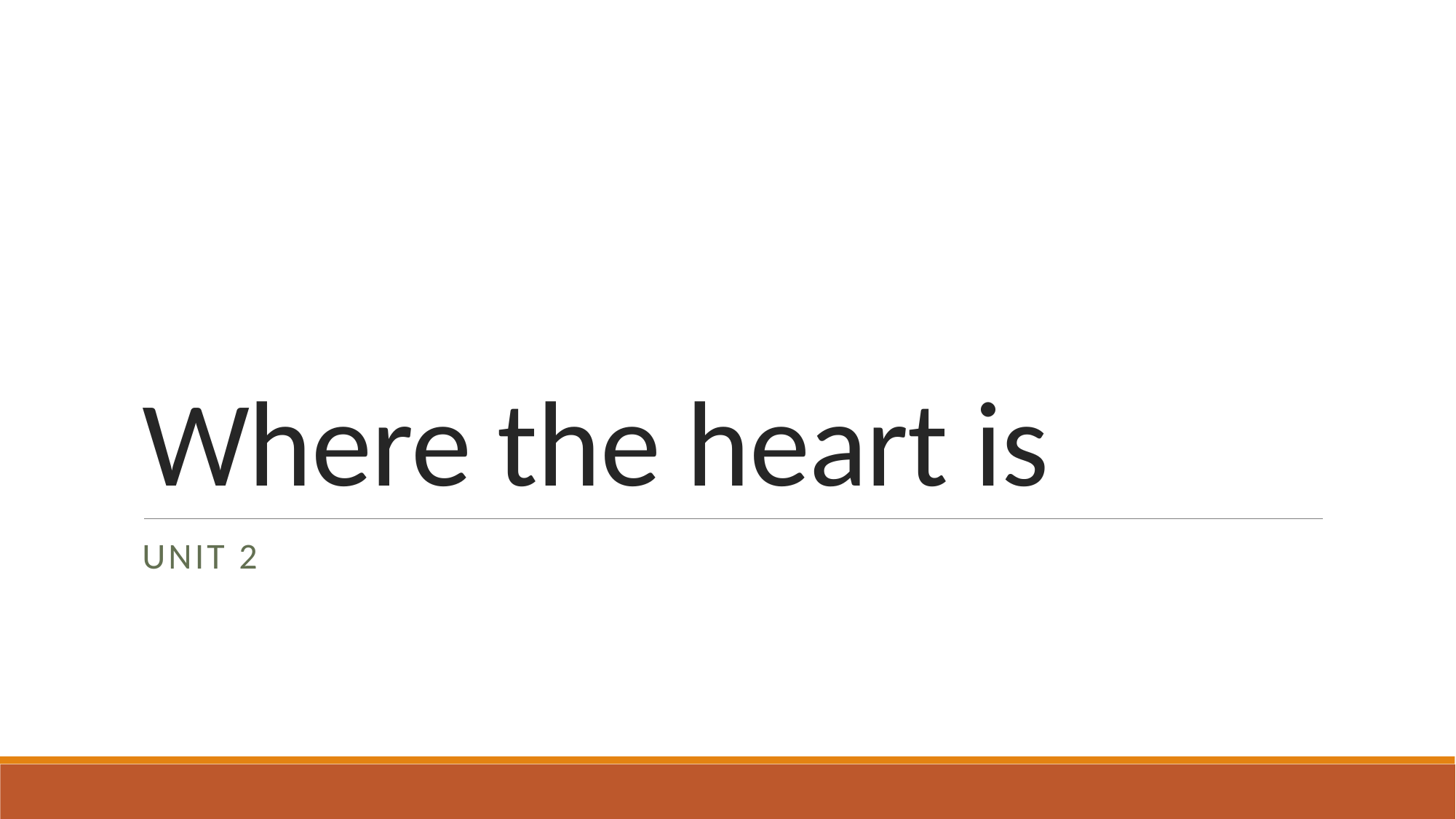

# Where the heart is
Unit 2